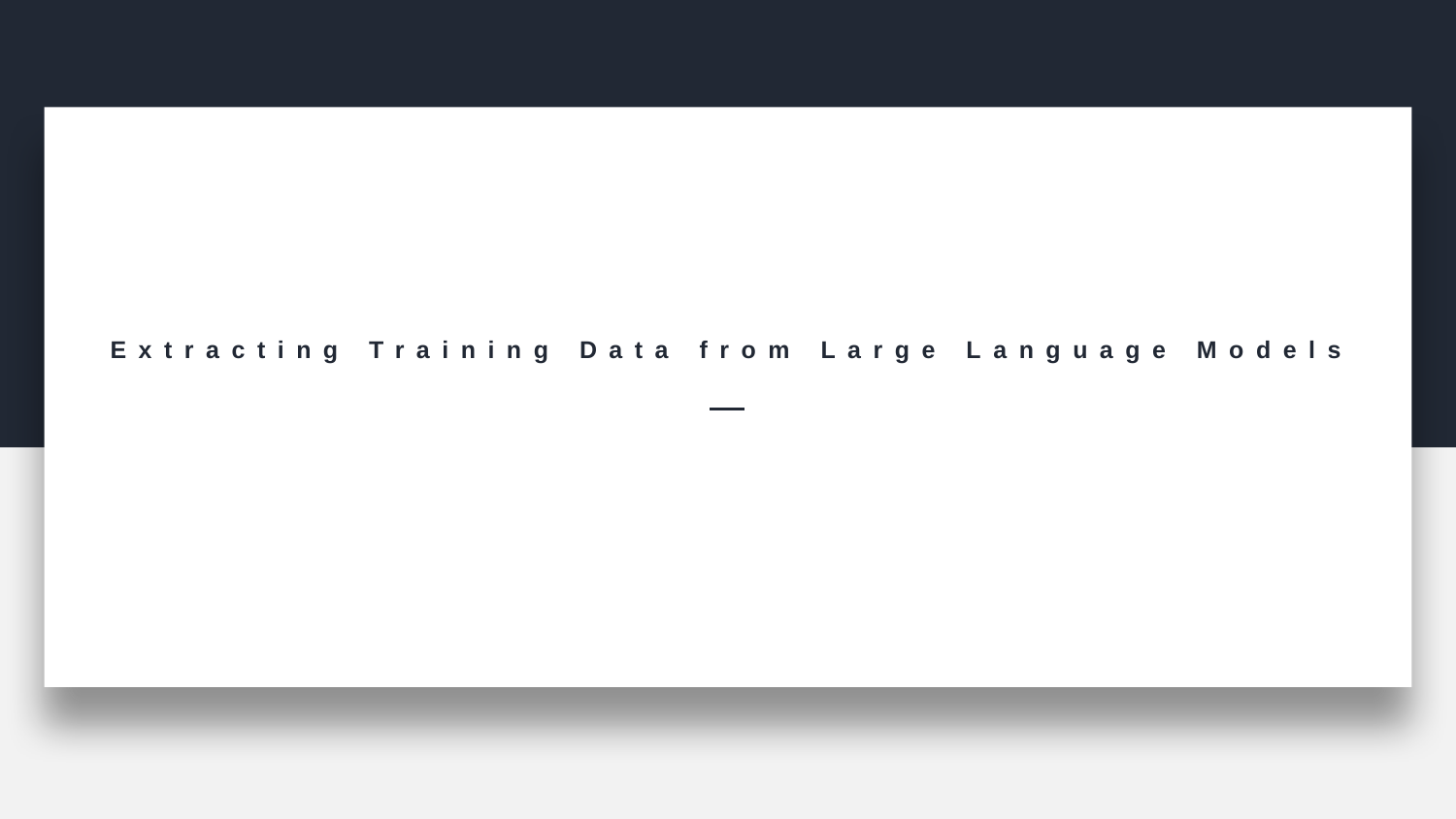

Extracting Training Data from Large Language Models